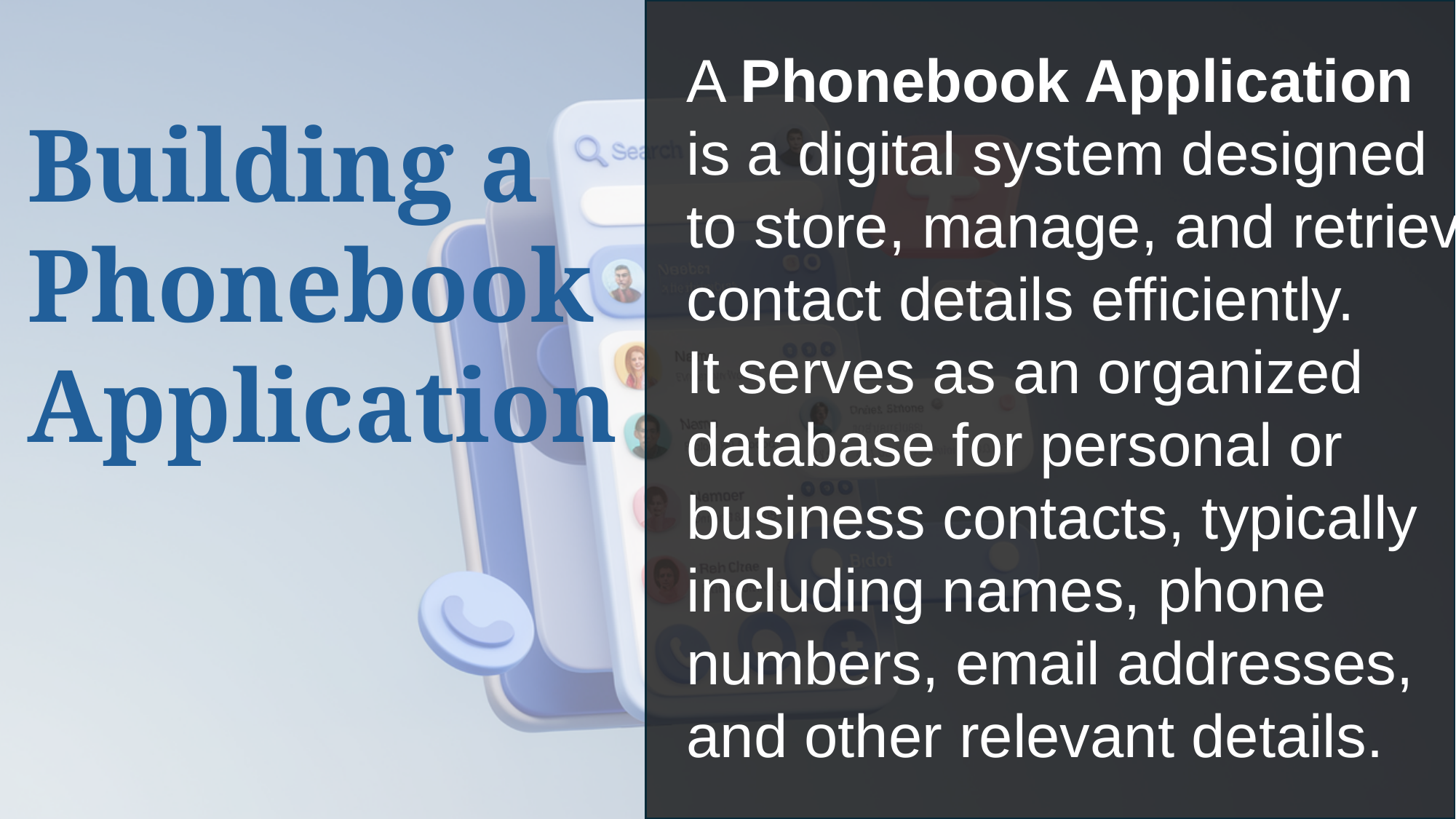

A Phonebook Application
is a digital system designed
to store, manage, and retrieve contact details efficiently.
It serves as an organized database for personal or
business contacts, typically including names, phone numbers, email addresses,
and other relevant details.

Building a Phonebook Application

Data
 Structure for Contacts
Using Linked Lists
for Dynamic Storage
Using Arrays fo
 Fixed-Size Storage